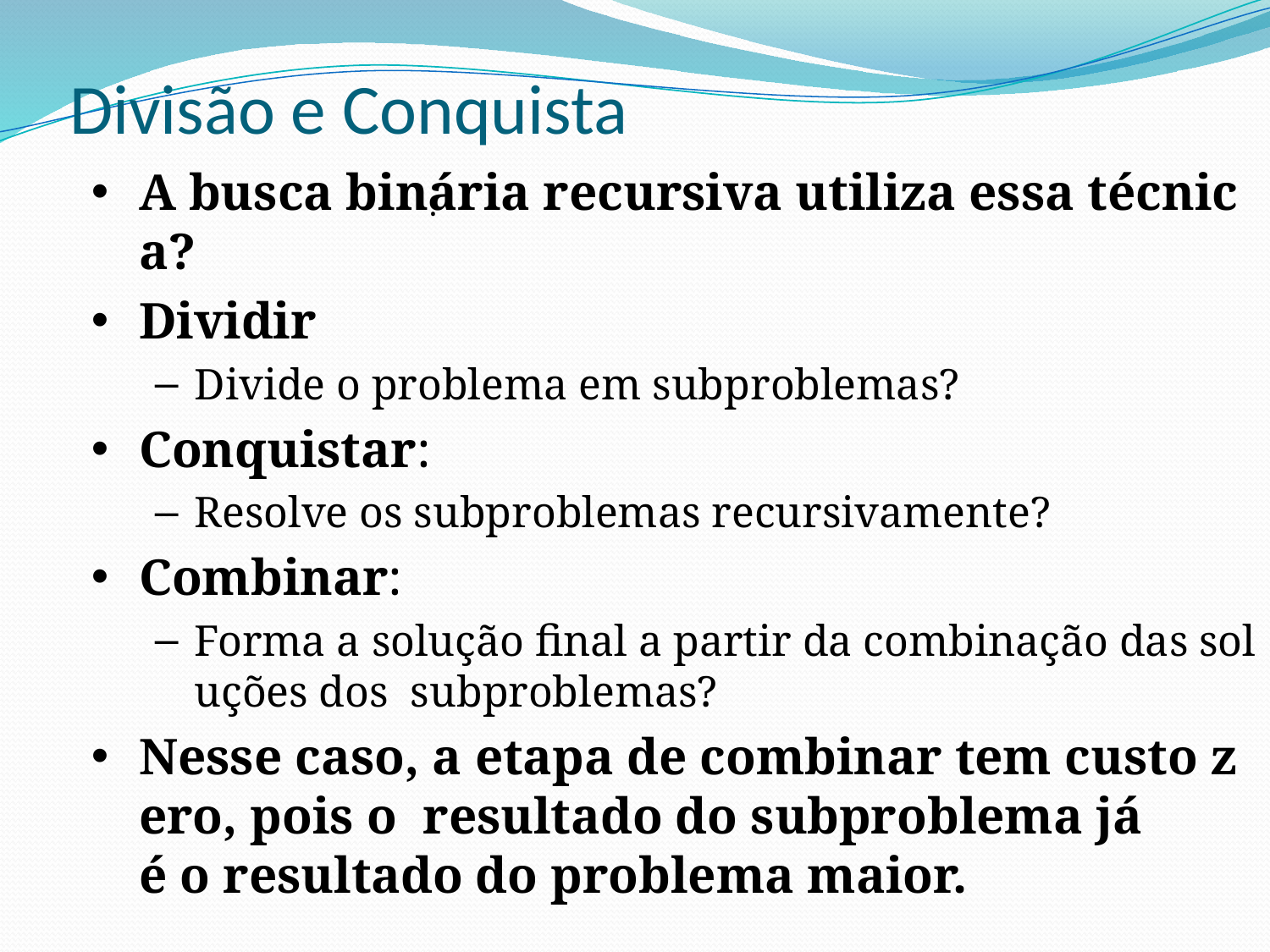

# Divisão e Conquista
A busca binária recursiva utiliza essa técnica?
Dividir
Divide o problema em sub­problemas?
Conquistar:
Resolve os sub­problemas recursivamente?
Combinar:
Forma a solução final a partir da combinação das soluções dos  sub­problemas?
Nesse caso, a etapa de combinar tem custo zero, pois o  resultado do subproblema já é o resultado do problema maior.
.